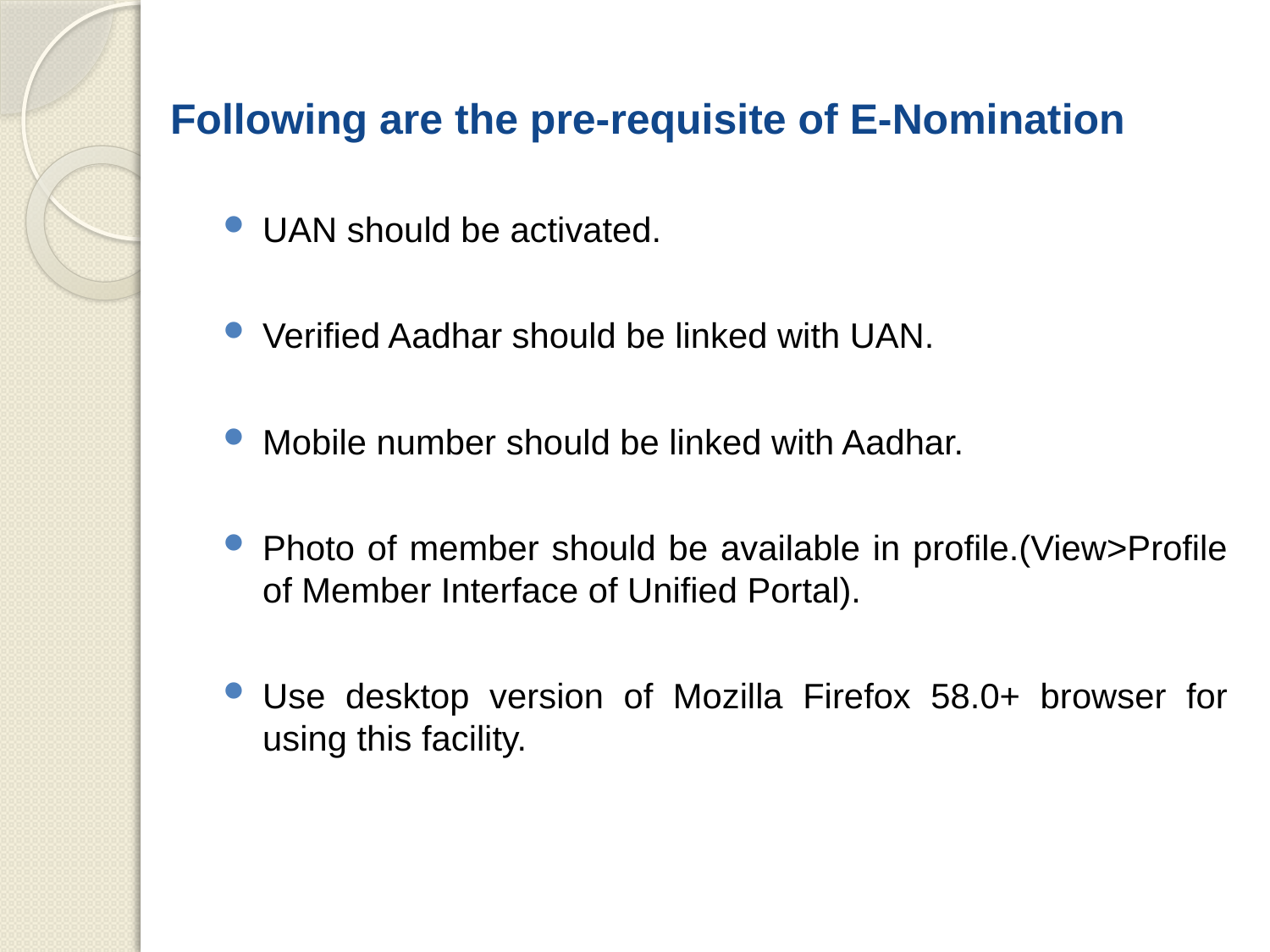

# Following are the pre-requisite of E-Nomination
UAN should be activated.

Verified Aadhar should be linked with UAN.

Mobile number should be linked with Aadhar.

Photo of member should be available in profile.(View>Profile of Member Interface of Unified Portal).

Use desktop version of Mozilla Firefox 58.0+ browser for using this facility.